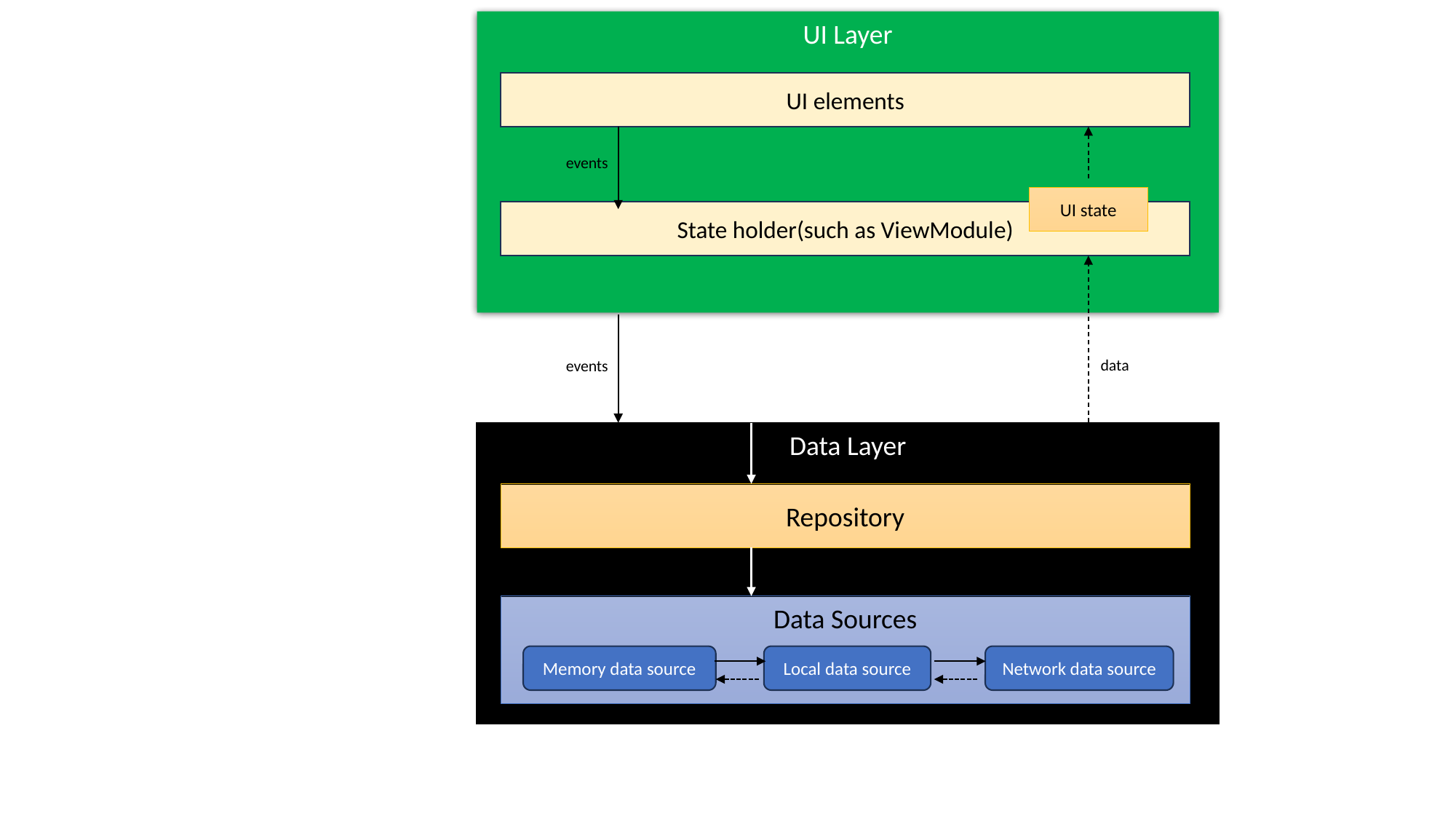

UI Layer
UI elements
events
UI state
State holder(such as ViewModule)
data
events
Data Layer
Repository
Data Sources
Memory data source
Local data source
Network data source